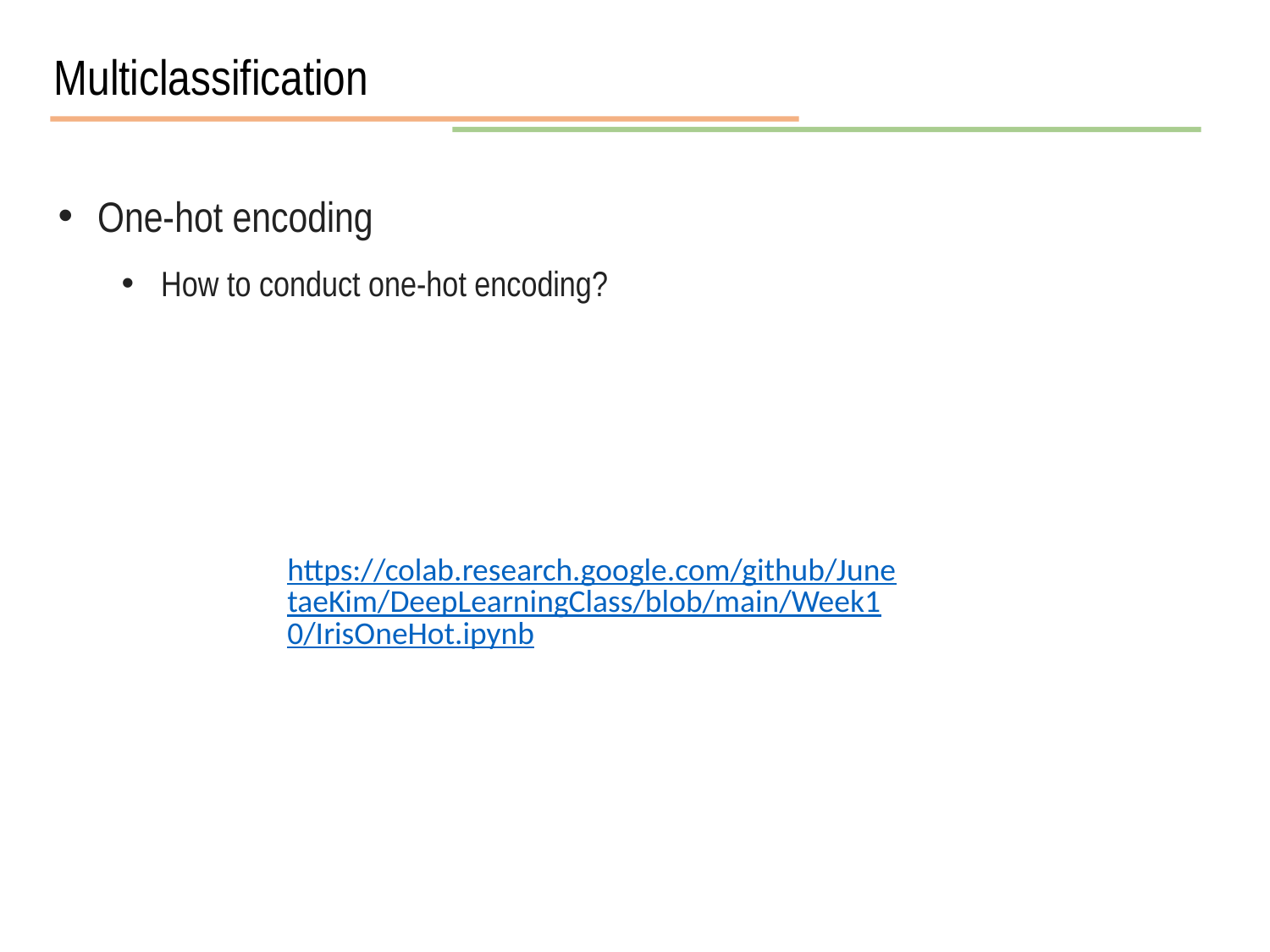

Multiclassification
One-hot encoding
How to conduct one-hot encoding?
https://colab.research.google.com/github/JunetaeKim/DeepLearningClass/blob/main/Week10/IrisOneHot.ipynb